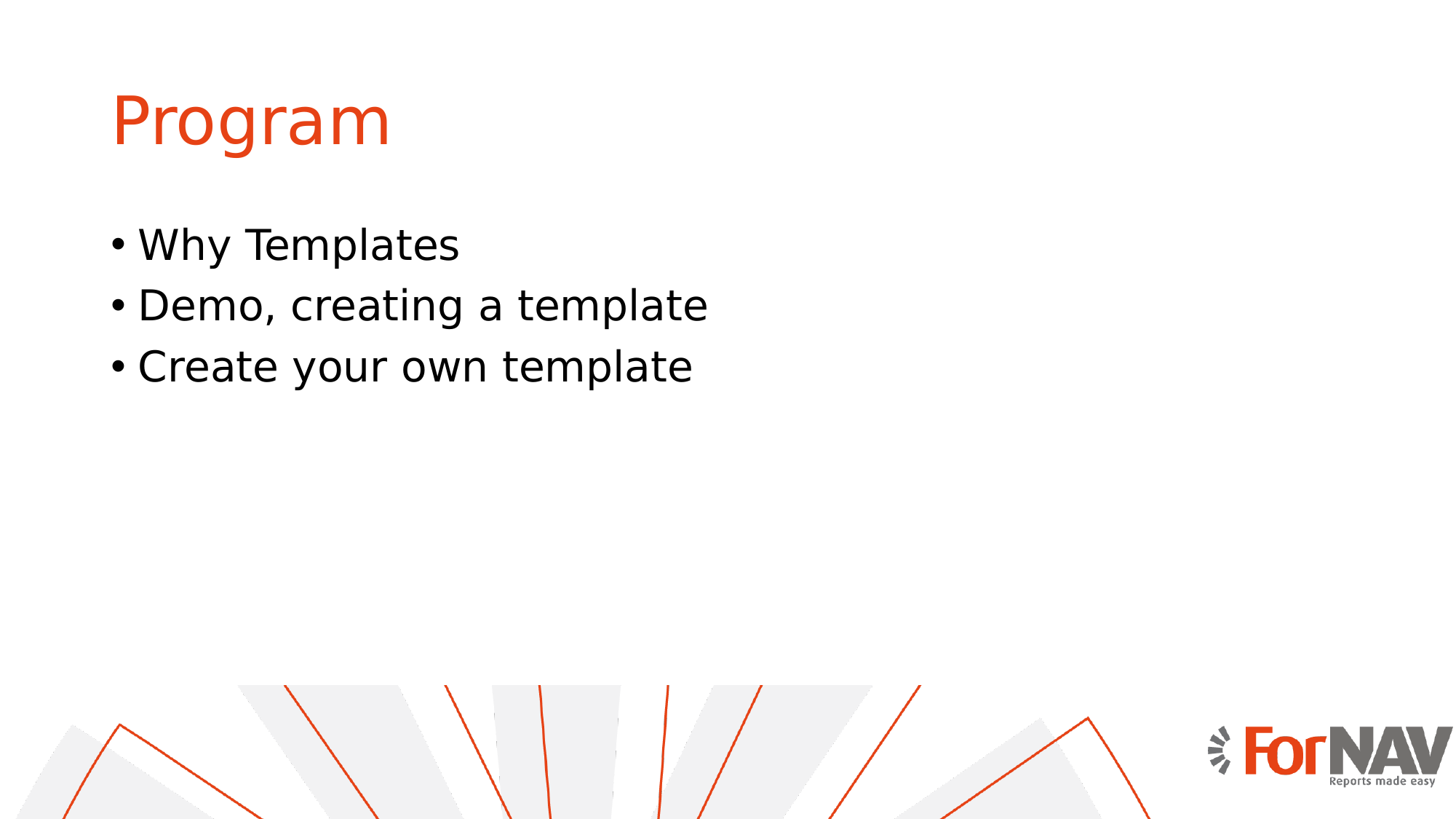

# Program
Why Templates
Demo, creating a template
Create your own template